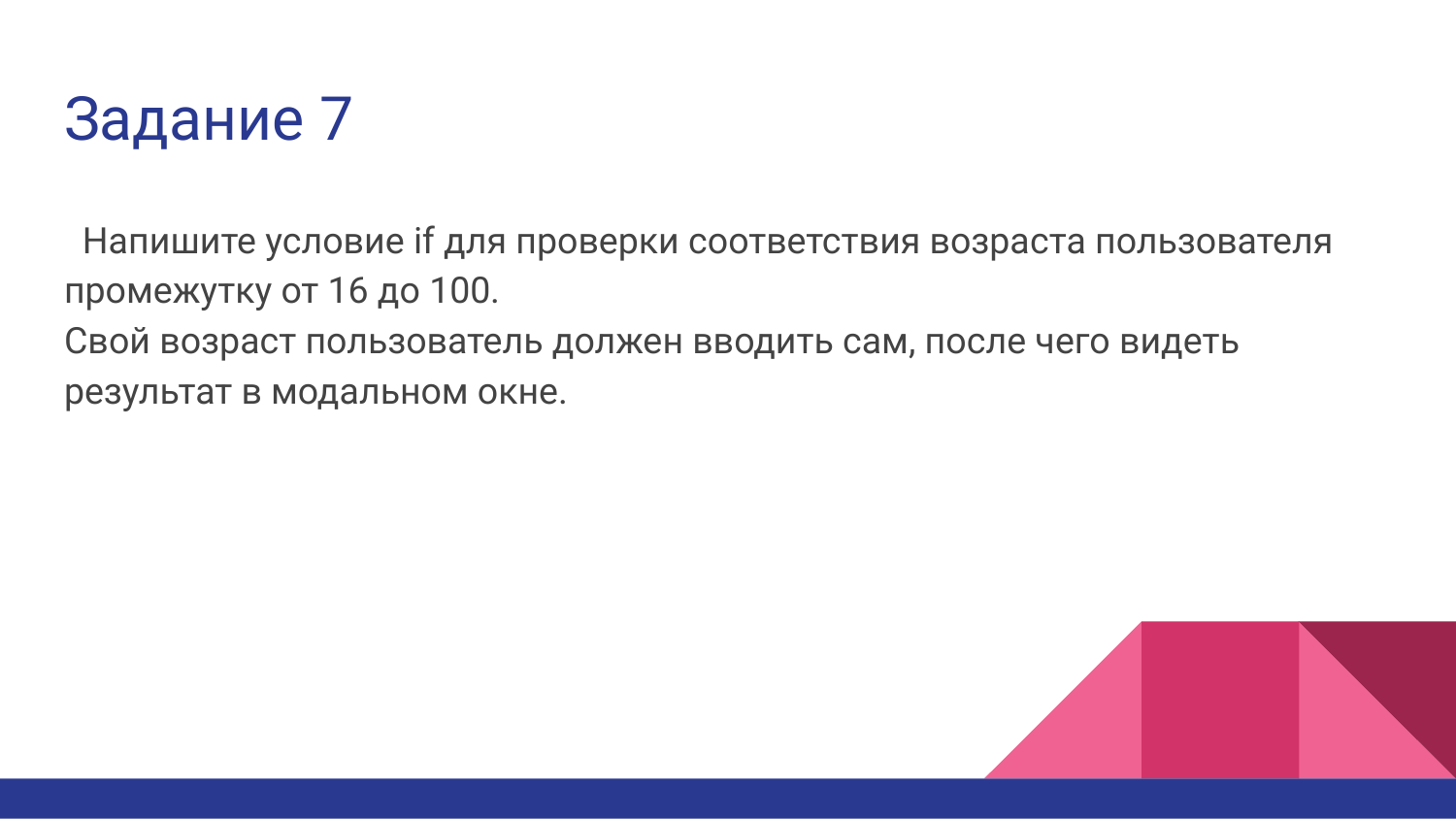

# Задание 7
Напишите условие if для проверки соответствия возраста пользователя промежутку от 16 до 100.
Свой возраст пользователь должен вводить сам, после чего видеть результат в модальном окне.